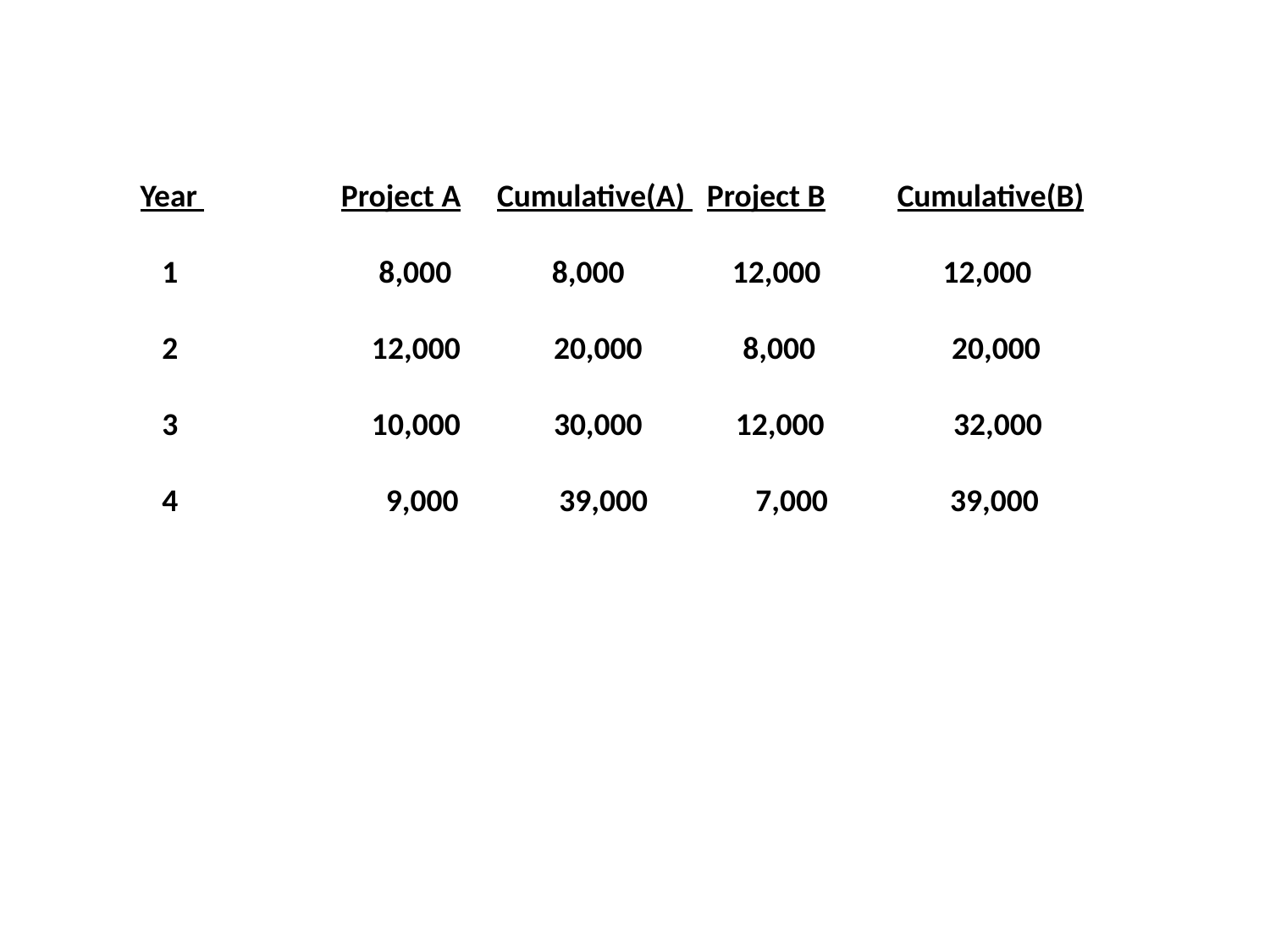

Year                    Project A     Cumulative(A)   Project B          Cumulative(B)

   1                            8,000              8,000               12,000                 12,000

   2                           12,000             20,000              8,000                   20,000

   3                           10,000             30,000             12,000                  32,000

   4                             9,000              39,000               7,000                 39,000